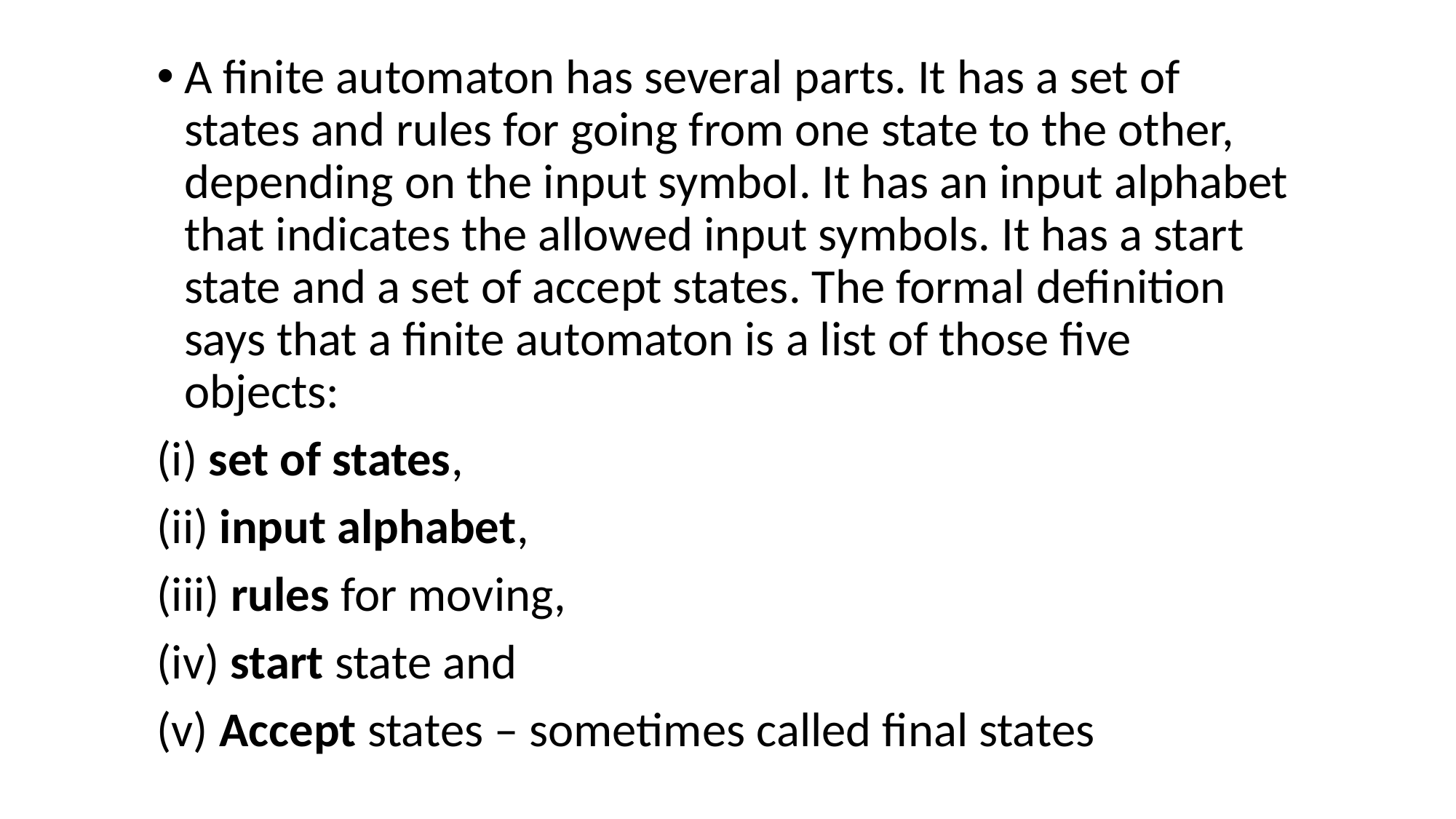

A finite automaton has several parts. It has a set of states and rules for going from one state to the other, depending on the input symbol. It has an input alphabet that indicates the allowed input symbols. It has a start state and a set of accept states. The formal definition says that a finite automaton is a list of those five objects:
(i) set of states,
(ii) input alphabet,
(iii) rules for moving,
(iv) start state and
(v) Accept states – sometimes called final states